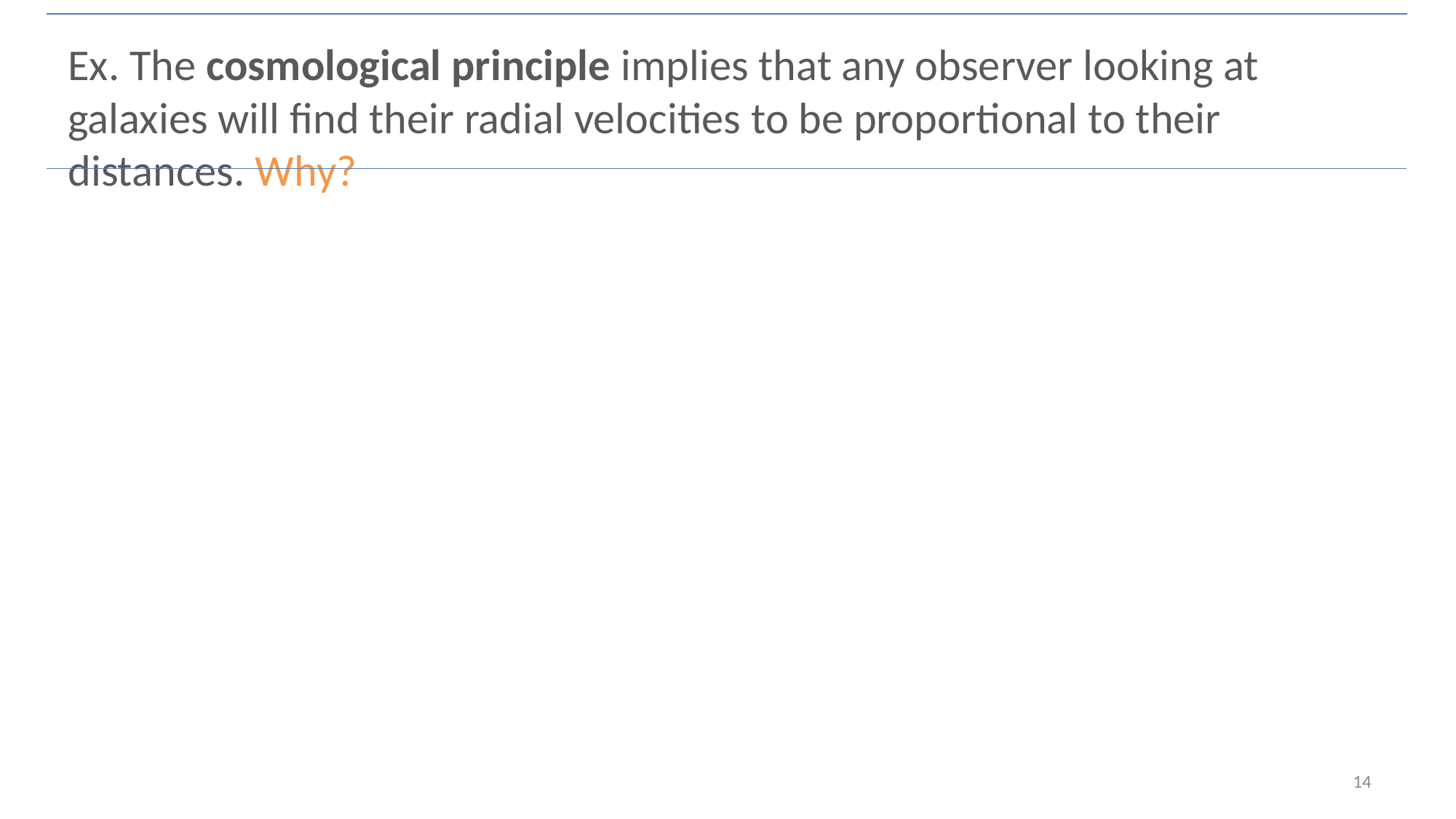

Ex. The cosmological principle implies that any observer looking at galaxies will find their radial velocities to be proportional to their distances. Why?
14